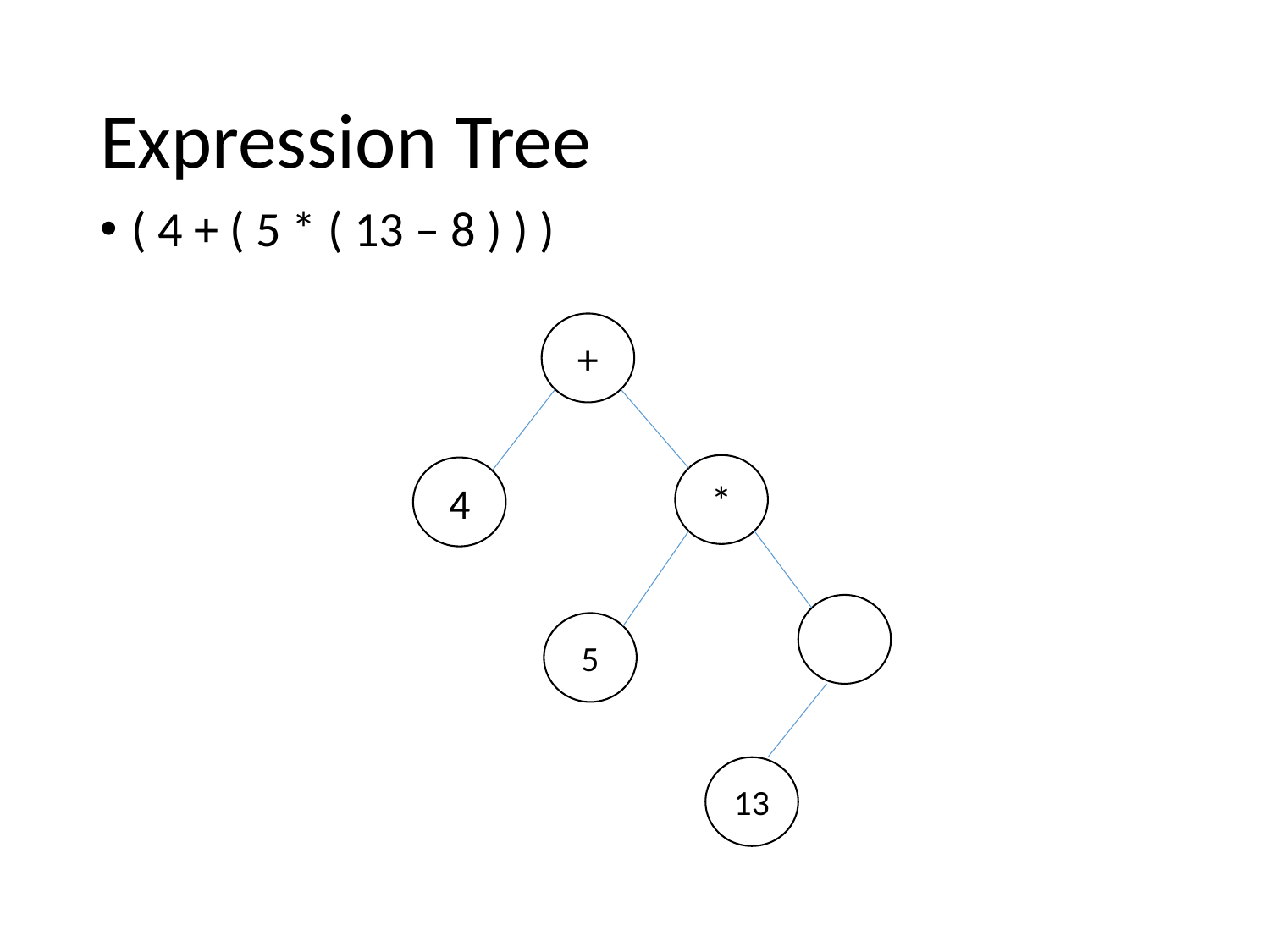

# Expression Tree
( 4 + ( 5 * ( 13 – 8 ) ) )
+
*
4

5
13